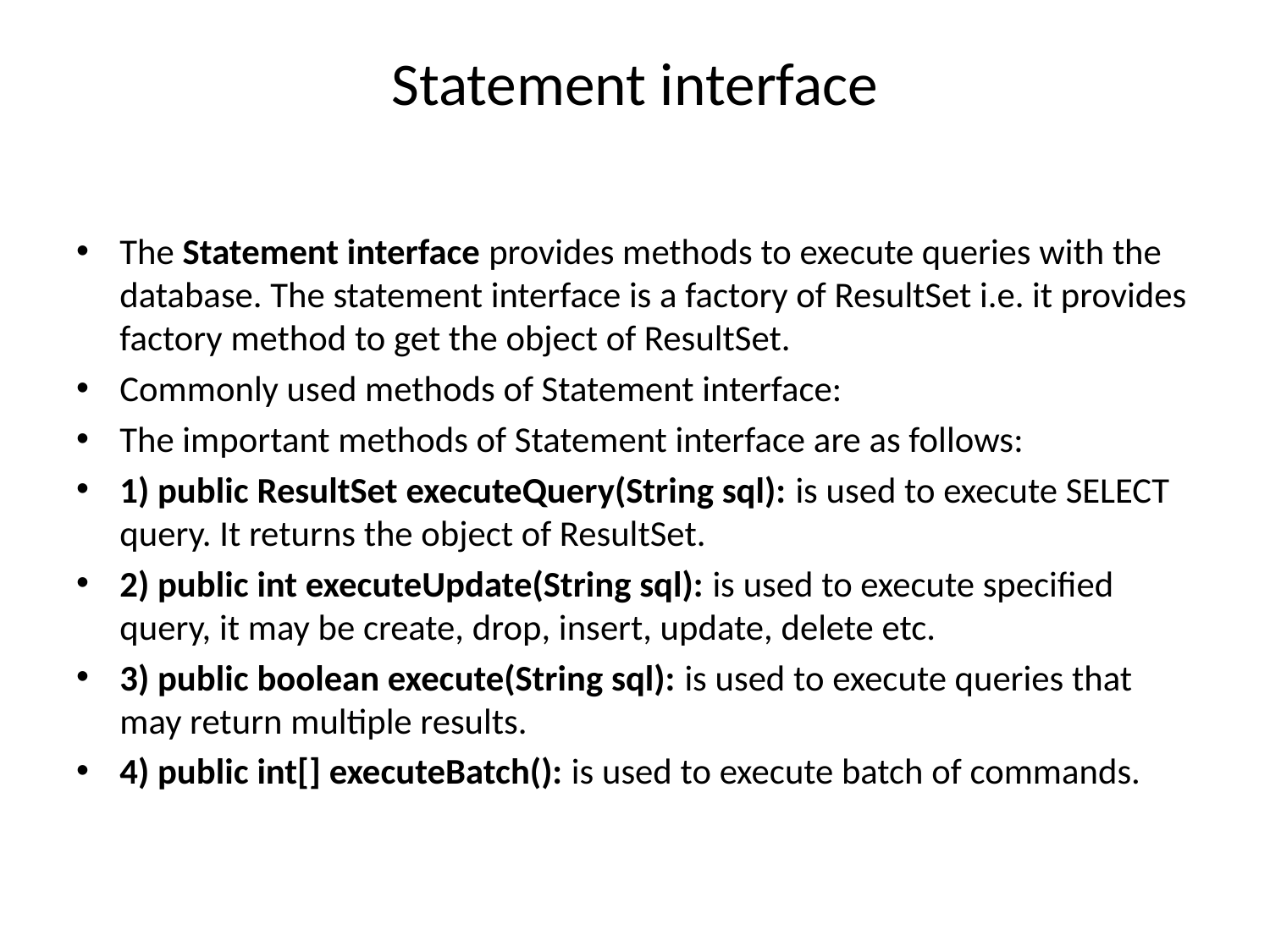

# Statement interface
The Statement interface provides methods to execute queries with the database. The statement interface is a factory of ResultSet i.e. it provides factory method to get the object of ResultSet.
Commonly used methods of Statement interface:
The important methods of Statement interface are as follows:
1) public ResultSet executeQuery(String sql): is used to execute SELECT query. It returns the object of ResultSet.
2) public int executeUpdate(String sql): is used to execute specified query, it may be create, drop, insert, update, delete etc.
3) public boolean execute(String sql): is used to execute queries that may return multiple results.
4) public int[] executeBatch(): is used to execute batch of commands.